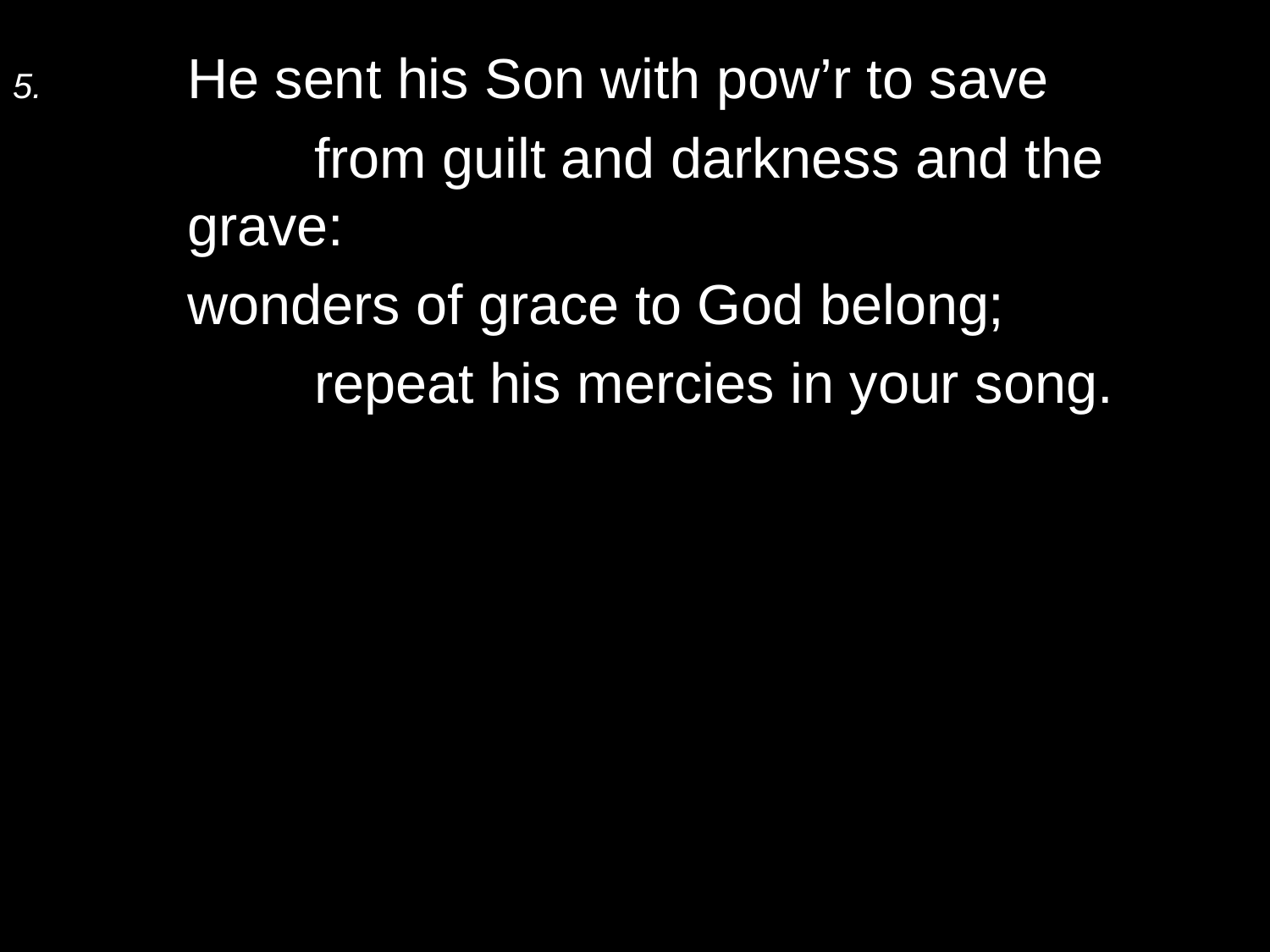

5.	He sent his Son with pow’r to save
		from guilt and darkness and the grave:
	wonders of grace to God belong;
		repeat his mercies in your song.